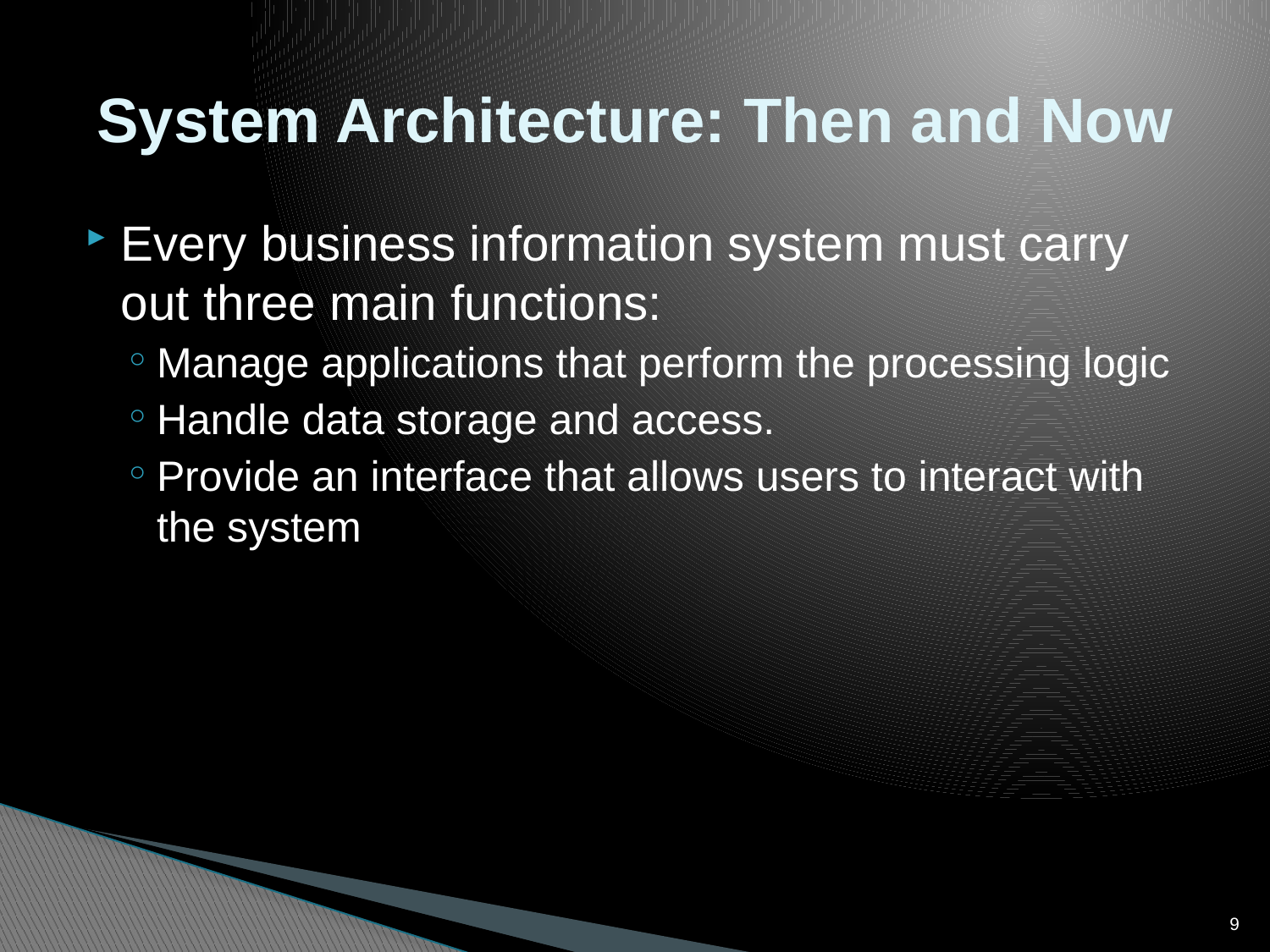

# System Architecture: Then and Now
Every business information system must carry out three main functions:
Manage applications that perform the processing logic
Handle data storage and access.
Provide an interface that allows users to interact with the system
9